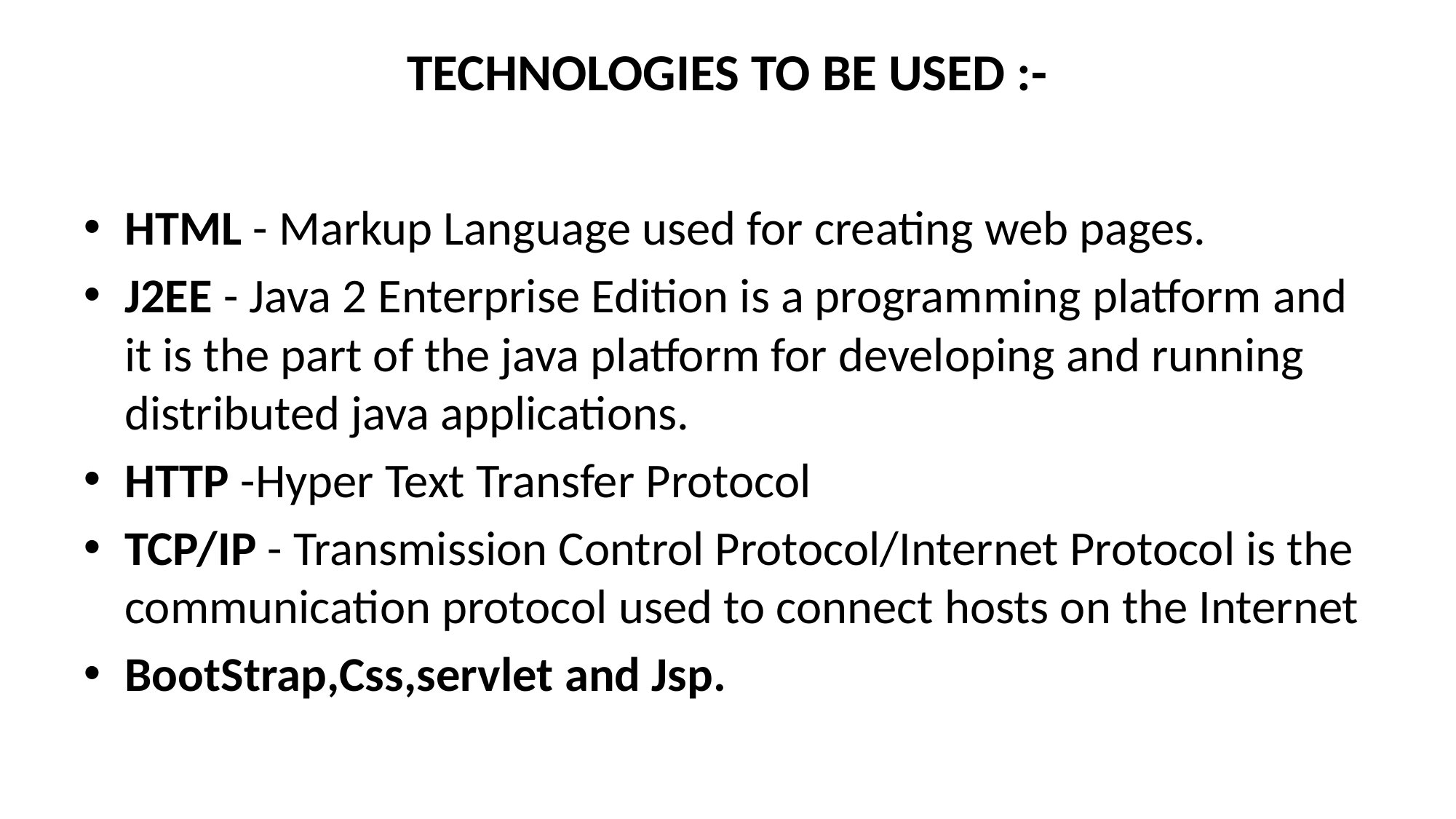

# TECHNOLOGIES TO BE USED :-
HTML - Markup Language used for creating web pages.
J2EE - Java 2 Enterprise Edition is a programming platform and it is the part of the java platform for developing and running distributed java applications.
HTTP -Hyper Text Transfer Protocol
TCP/IP - Transmission Control Protocol/Internet Protocol is the communication protocol used to connect hosts on the Internet
BootStrap,Css,servlet and Jsp.